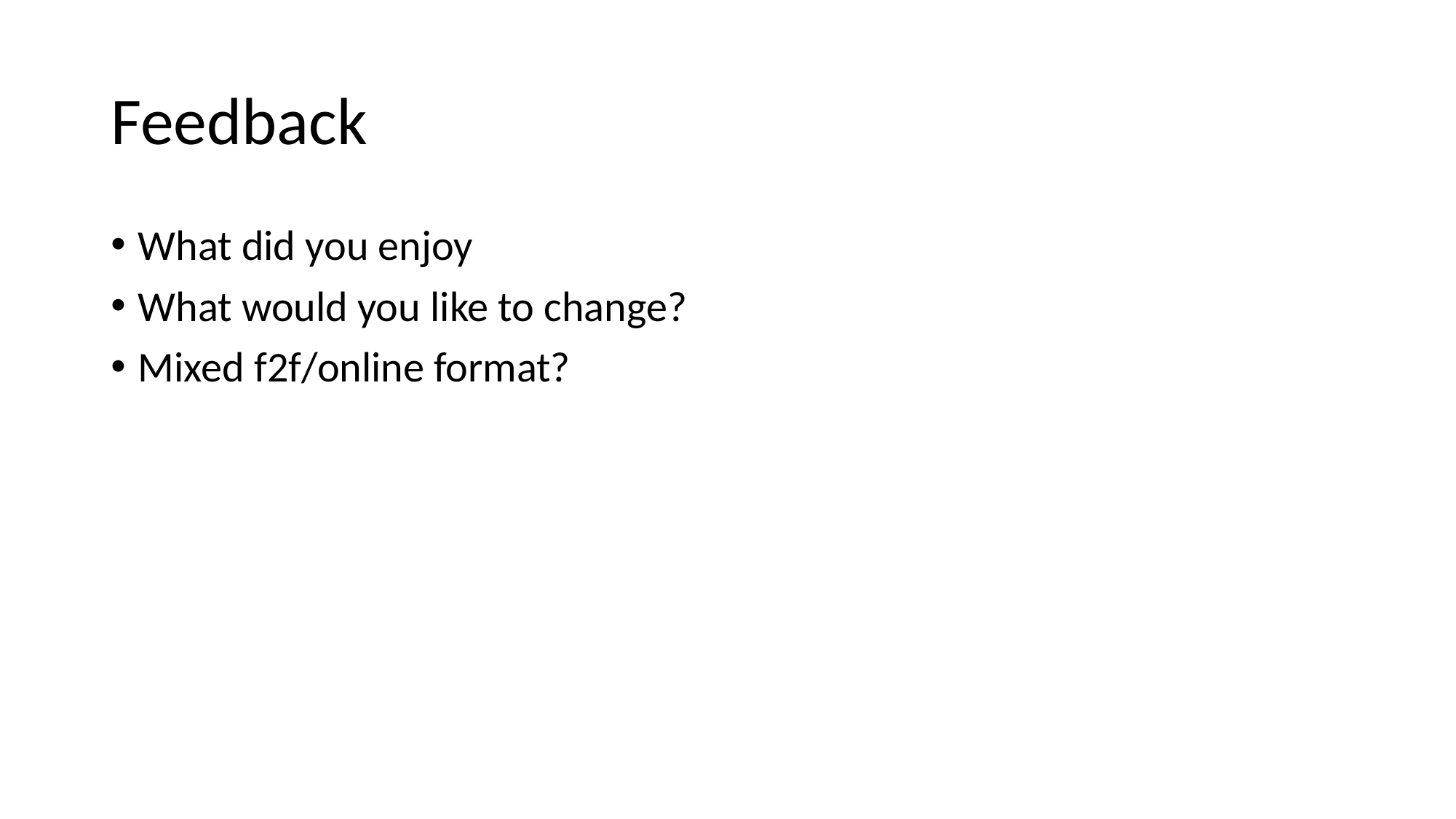

# Feedback
What did you enjoy
What would you like to change?
Mixed f2f/online format?